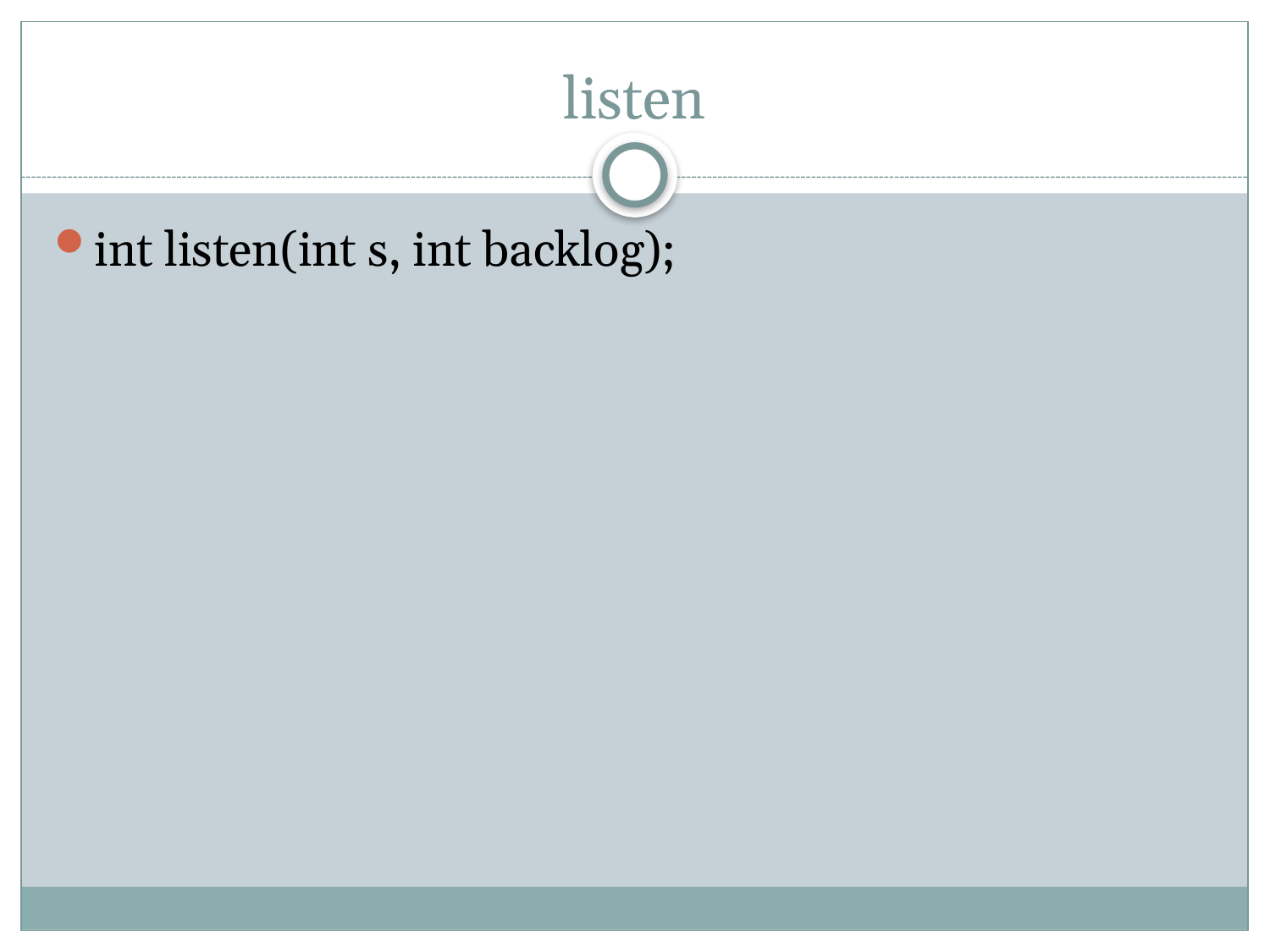

# listen
int listen(int s, int backlog);